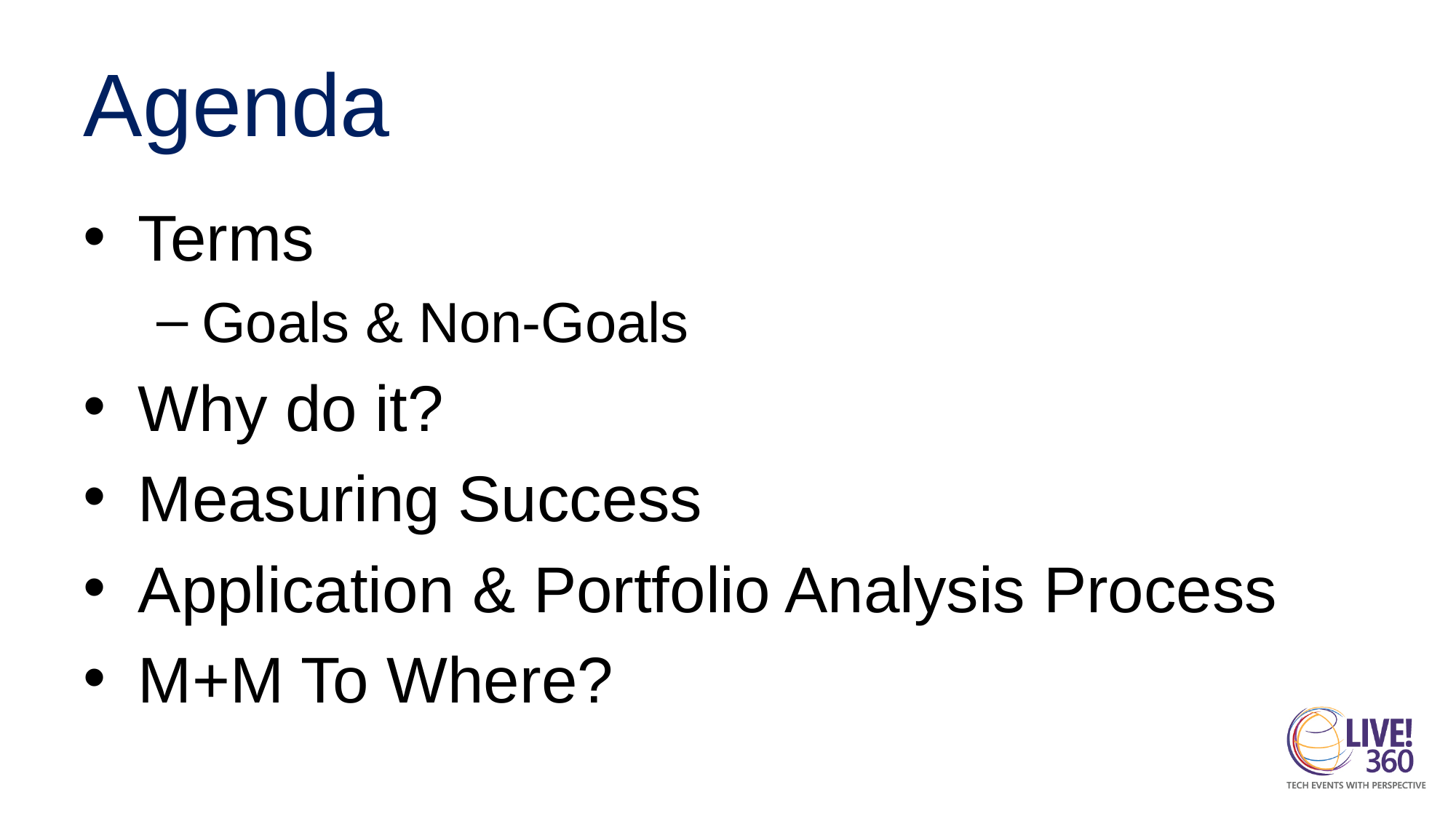

# Agenda
Terms
Goals & Non-Goals
Why do it?
Measuring Success
Application & Portfolio Analysis Process
M+M To Where?